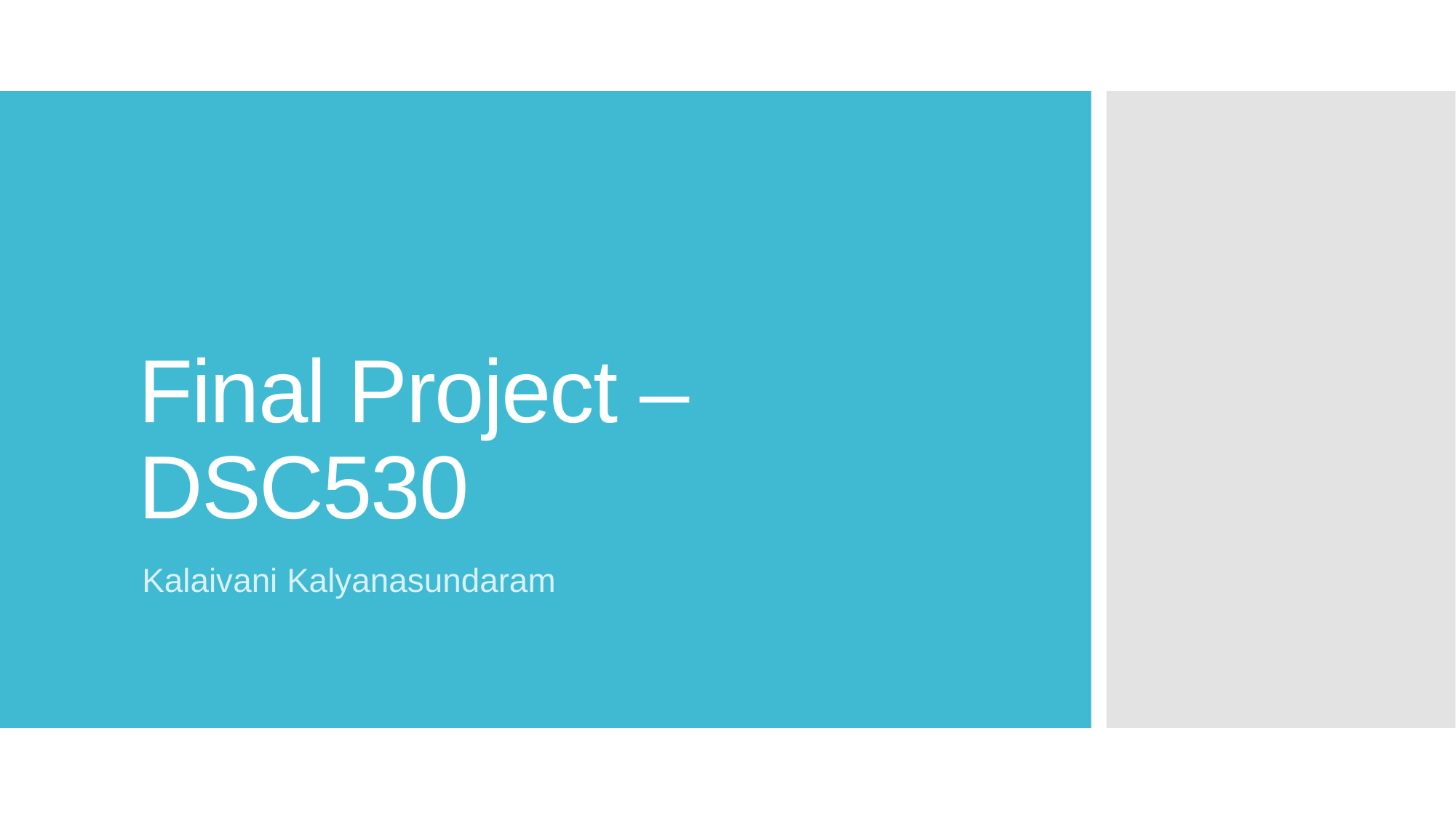

# Final Project – DSC530
Kalaivani Kalyanasundaram